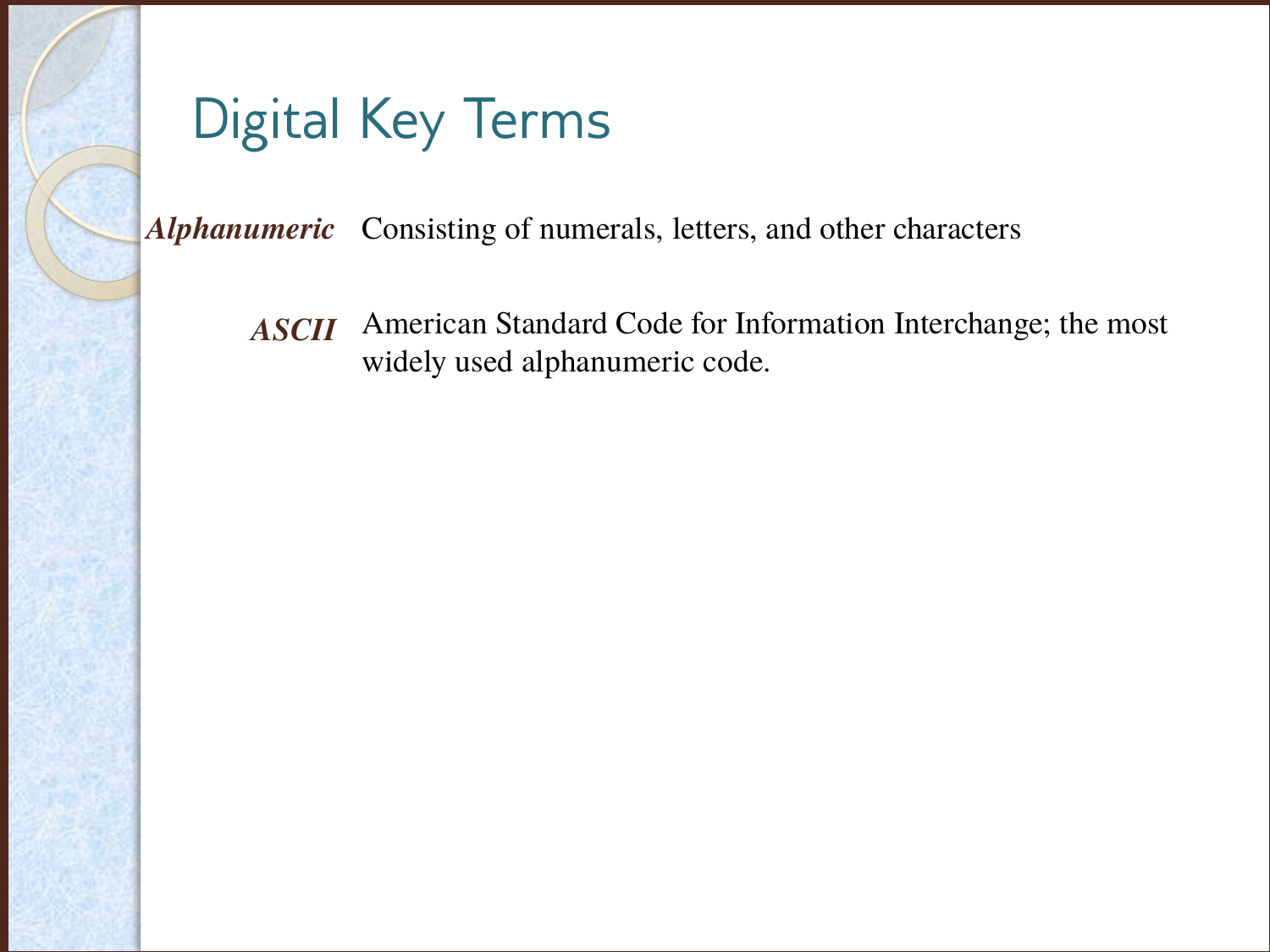

# Digital Key Terms
Alphanumeric

ASCII

Consisting of numerals, letters, and other characters

American Standard Code for Information Interchange; the most widely used alphanumeric code.